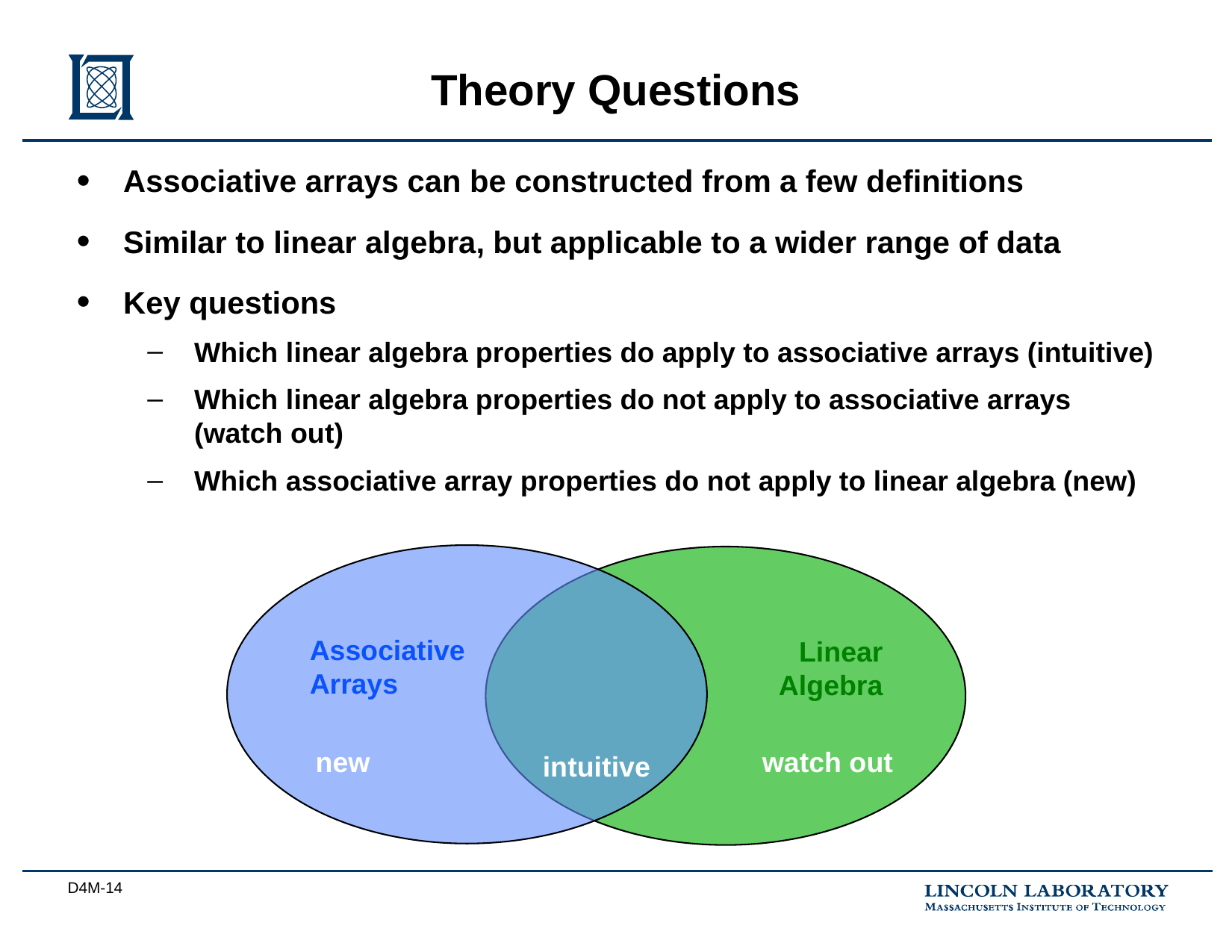

# Theory Questions
Associative arrays can be constructed from a few definitions
Similar to linear algebra, but applicable to a wider range of data
Key questions
Which linear algebra properties do apply to associative arrays (intuitive)
Which linear algebra properties do not apply to associative arrays (watch out)
Which associative array properties do not apply to linear algebra (new)

Associative
Arrays

Linear
Algebra
new
watch out
intuitive